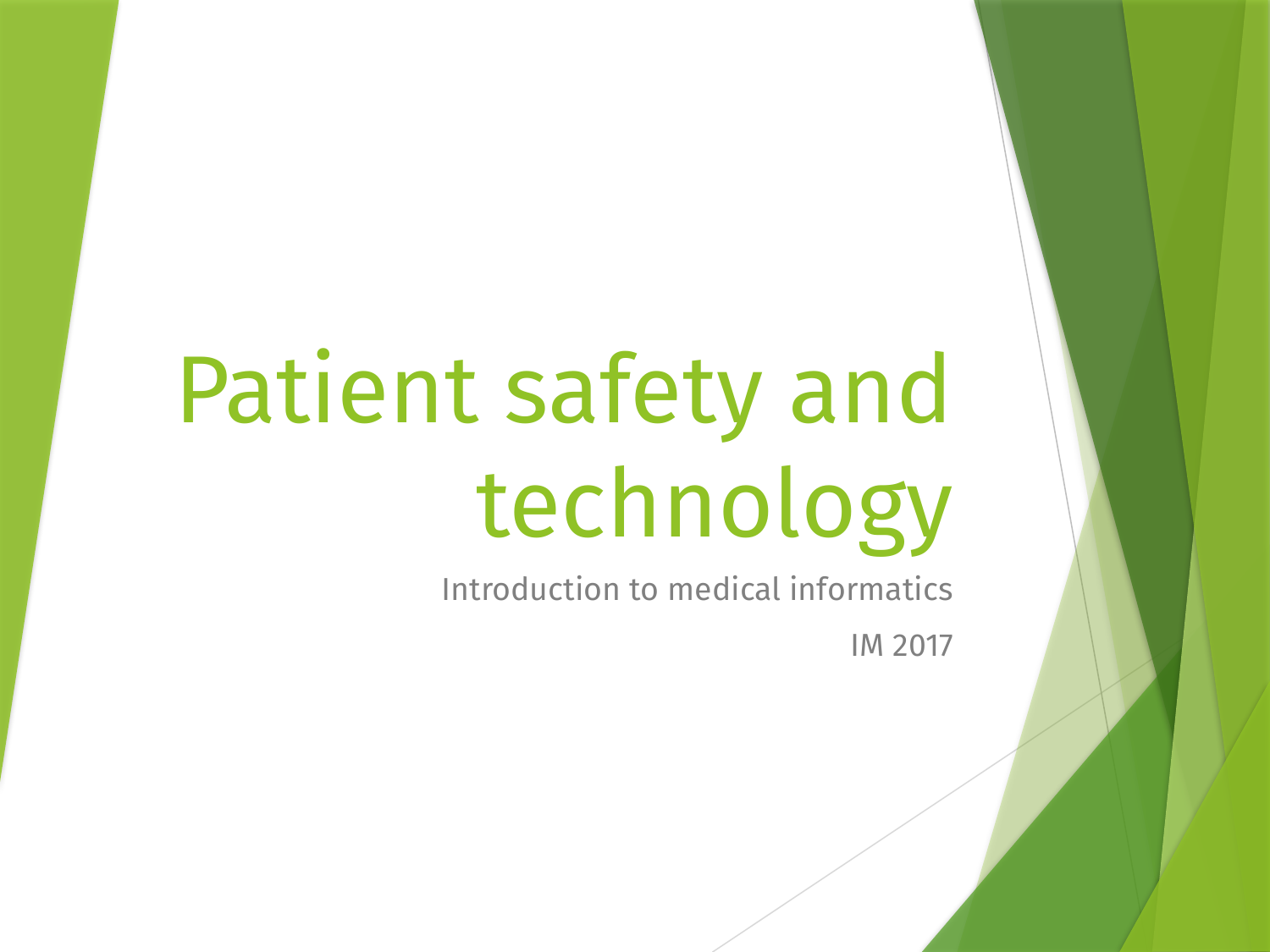

# Patient safety and technology
Introduction to medical informatics
IM 2017